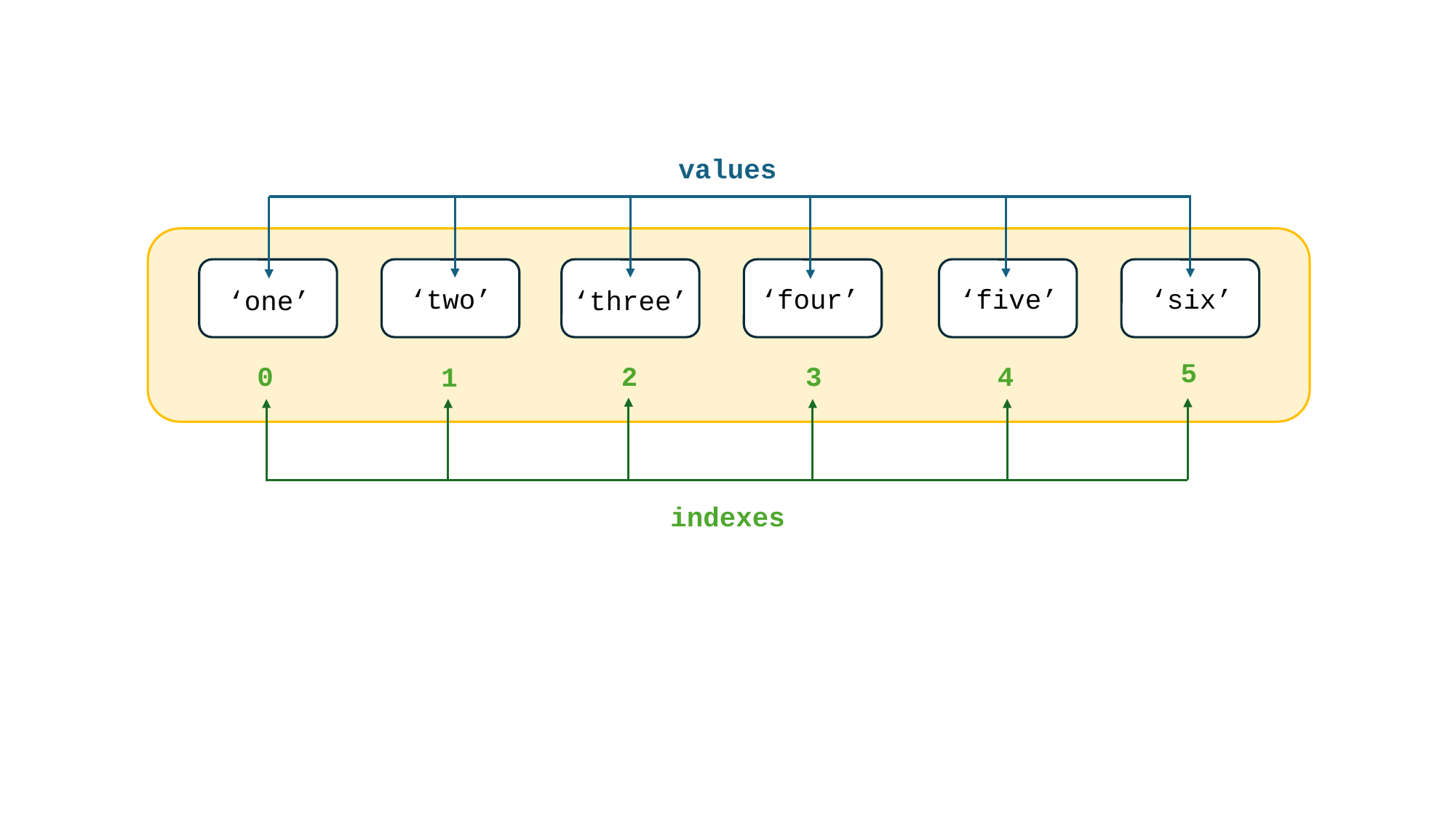

values

‘two’
‘four’
‘six’
‘five’
‘one’
‘three’
5
0
2
3
4
1
indexes